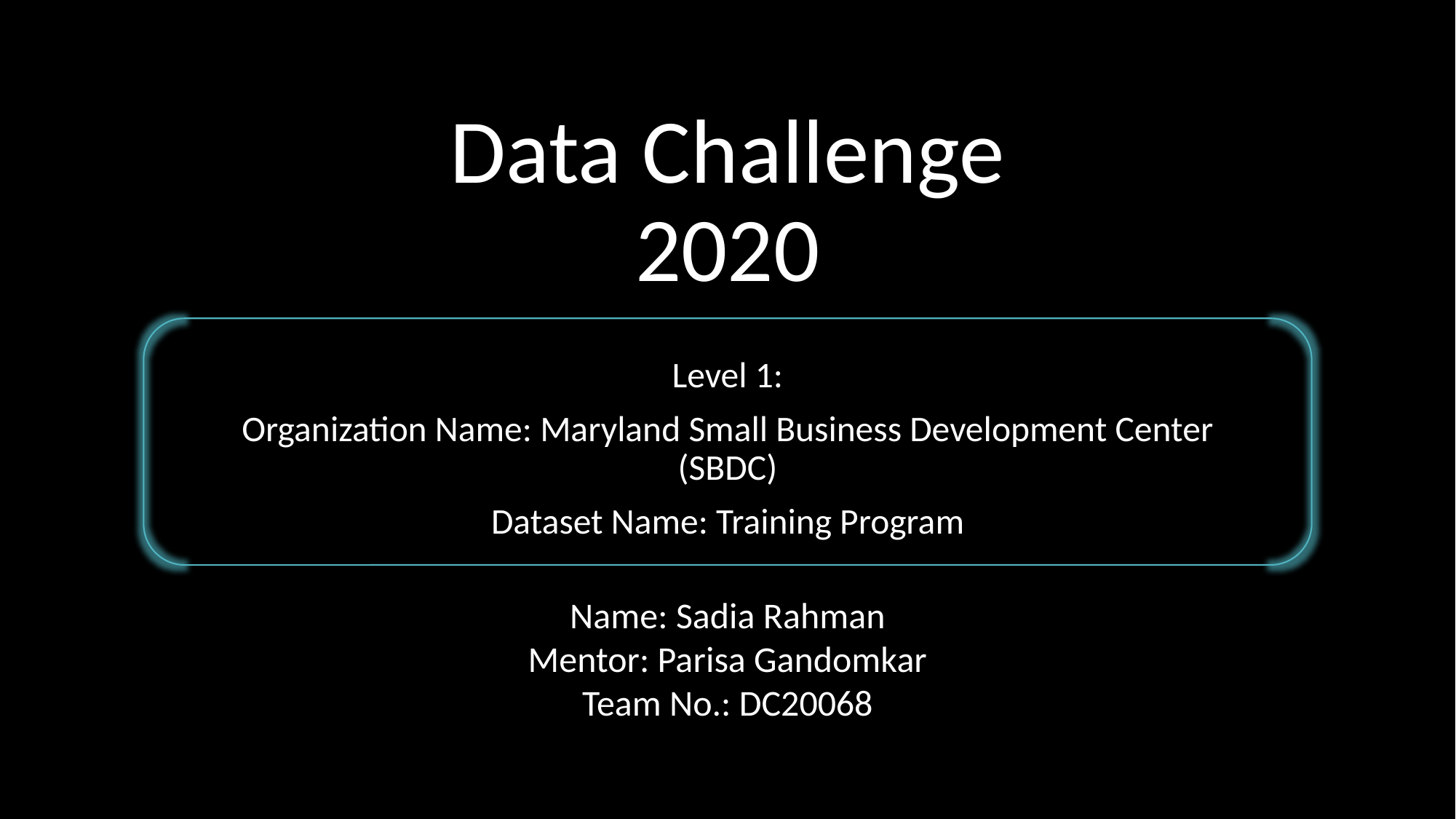

# Data Challenge 2020

Level 1:
Organization Name: Maryland Small Business Development Center (SBDC)
Dataset Name: Training Program

Name: Sadia Rahman
Mentor: Parisa Gandomkar
Team No.: DC20068